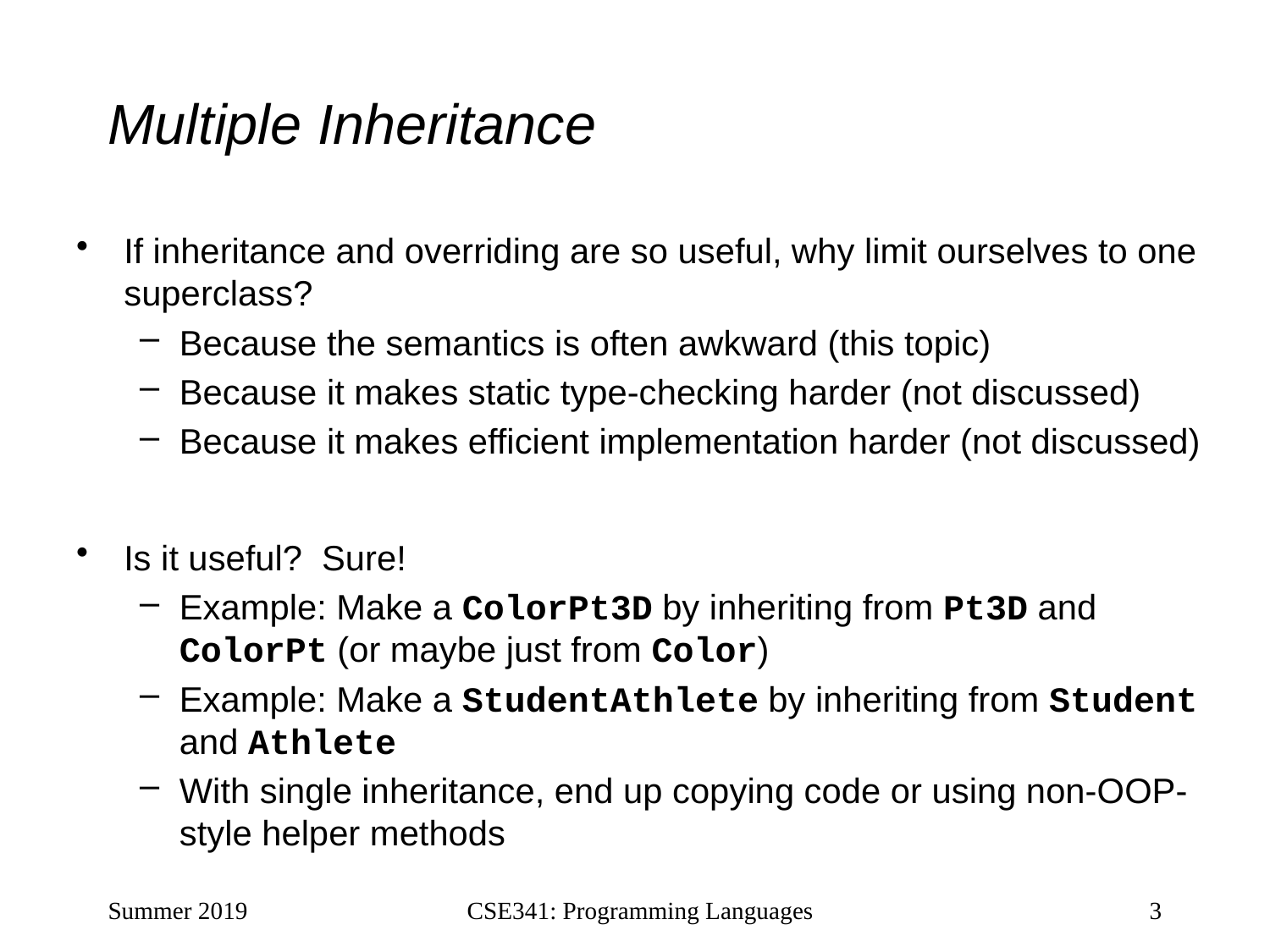

# Multiple Inheritance
If inheritance and overriding are so useful, why limit ourselves to one superclass?
Because the semantics is often awkward (this topic)
Because it makes static type-checking harder (not discussed)
Because it makes efficient implementation harder (not discussed)

Is it useful?  Sure!
Example: Make a ColorPt3D by inheriting from Pt3D and ColorPt (or maybe just from Color)
Example: Make a StudentAthlete by inheriting from Student and Athlete
With single inheritance, end up copying code or using non-OOP-style helper methods
Summer 2019
CSE341: Programming Languages
3